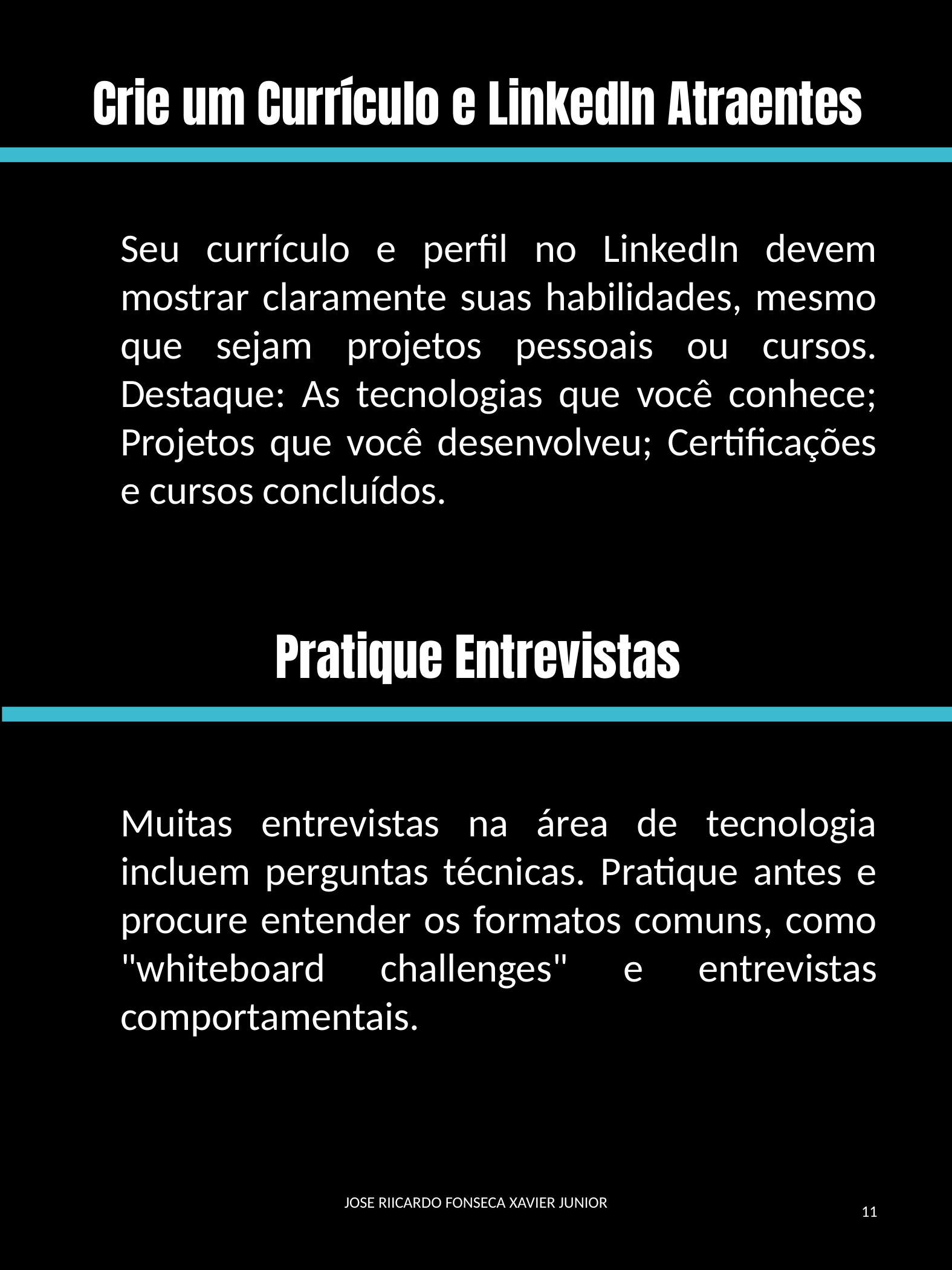

Crie um Currículo e LinkedIn Atraentes

Seu currículo e perfil no LinkedIn devem mostrar claramente suas habilidades, mesmo que sejam projetos pessoais ou cursos. Destaque: As tecnologias que você conhece; Projetos que você desenvolveu; Certificações e cursos concluídos.
Pratique Entrevistas

Muitas entrevistas na área de tecnologia incluem perguntas técnicas. Pratique antes e procure entender os formatos comuns, como "whiteboard challenges" e entrevistas comportamentais.
JOSE RIICARDO FONSECA XAVIER JUNIOR

11